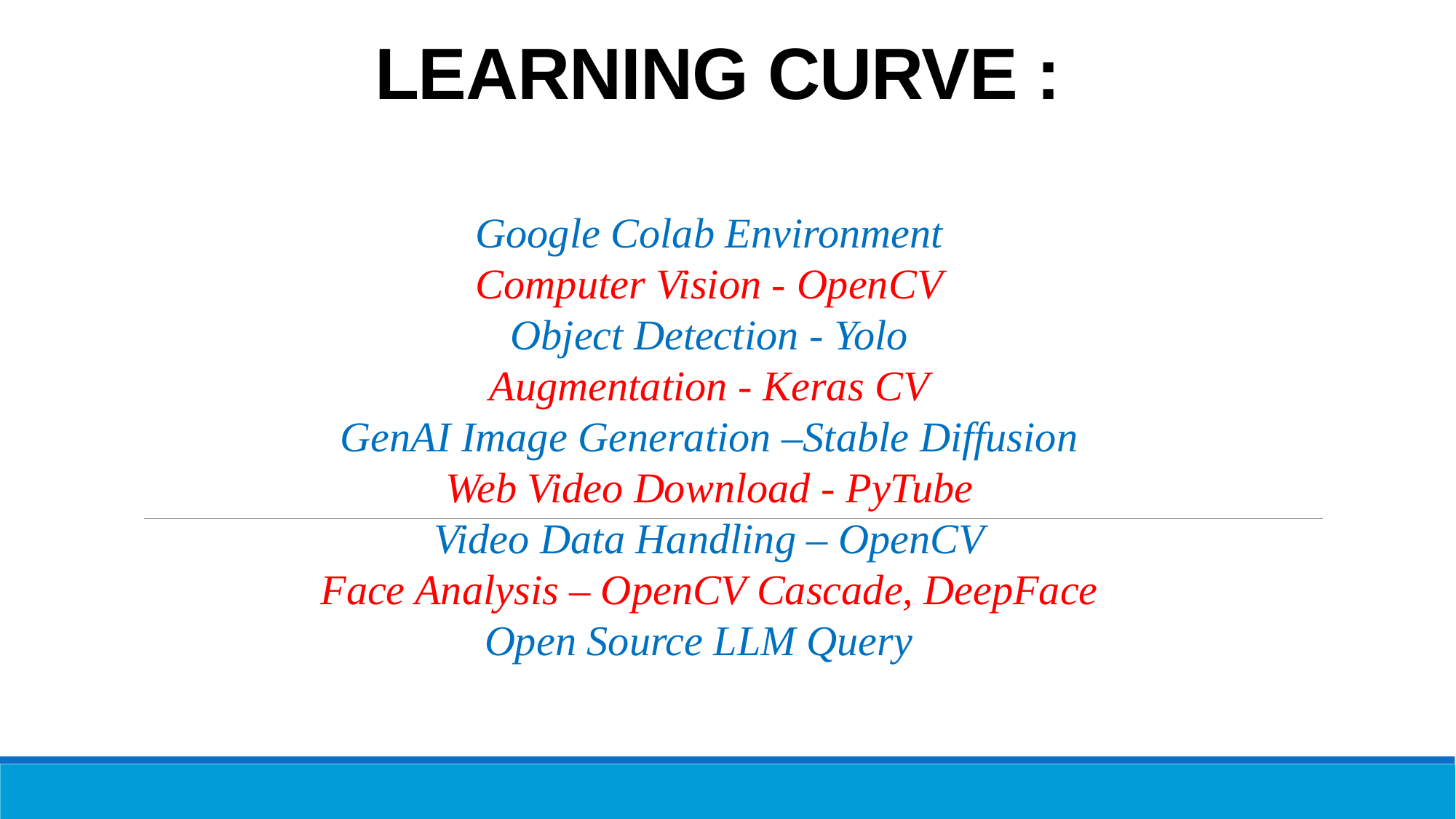

# LEARNING CURVE :
Google Colab Environment
Computer Vision - OpenCV
Object Detection - Yolo
Augmentation - Keras CV
GenAI Image Generation –Stable Diffusion
Web Video Download - PyTube
Video Data Handling – OpenCV
Face Analysis – OpenCV Cascade, DeepFace
Open Source LLM Query